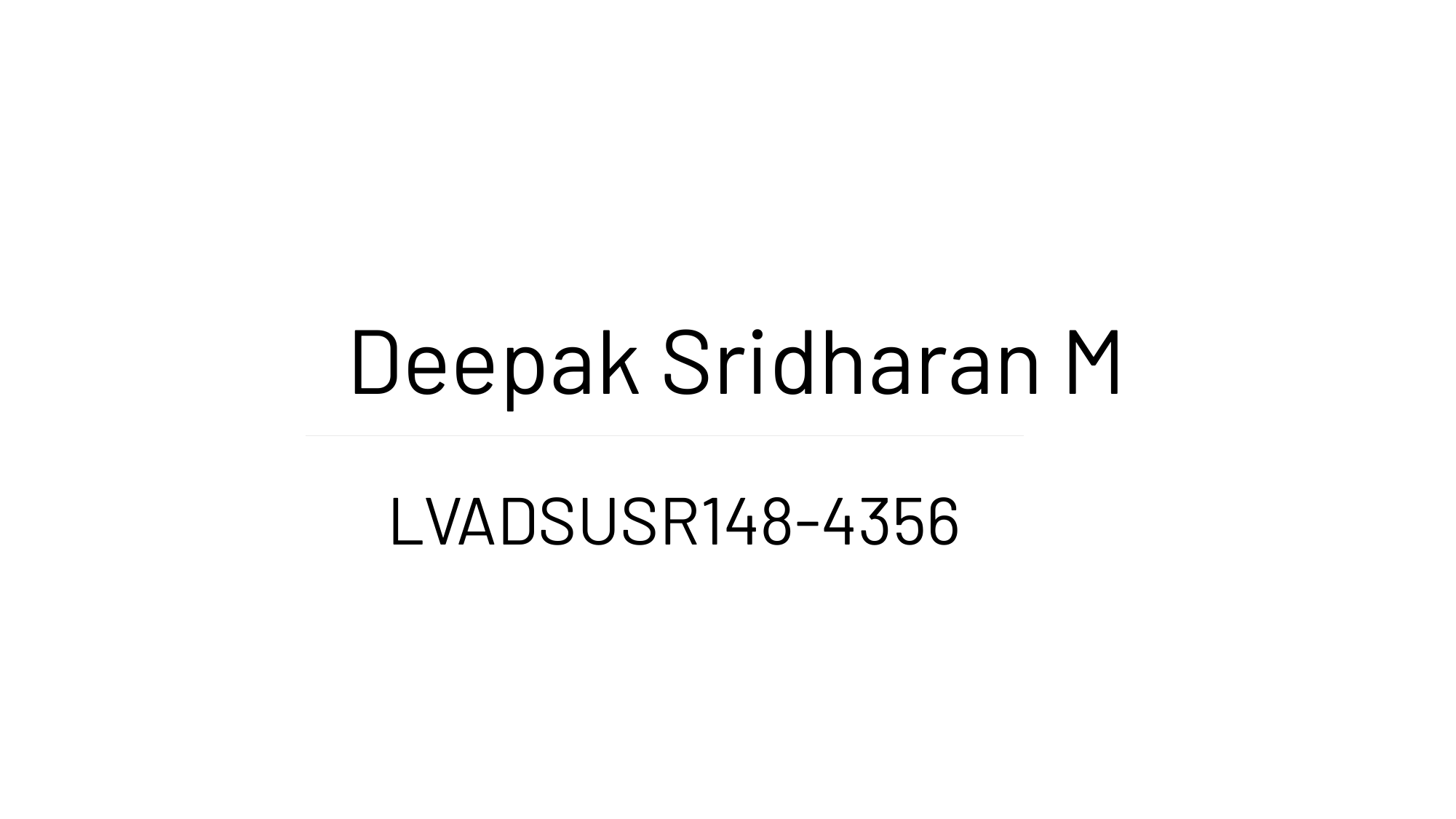

# Deepak Sridharan M

| LVADSUSR148-4356 |
| --- |